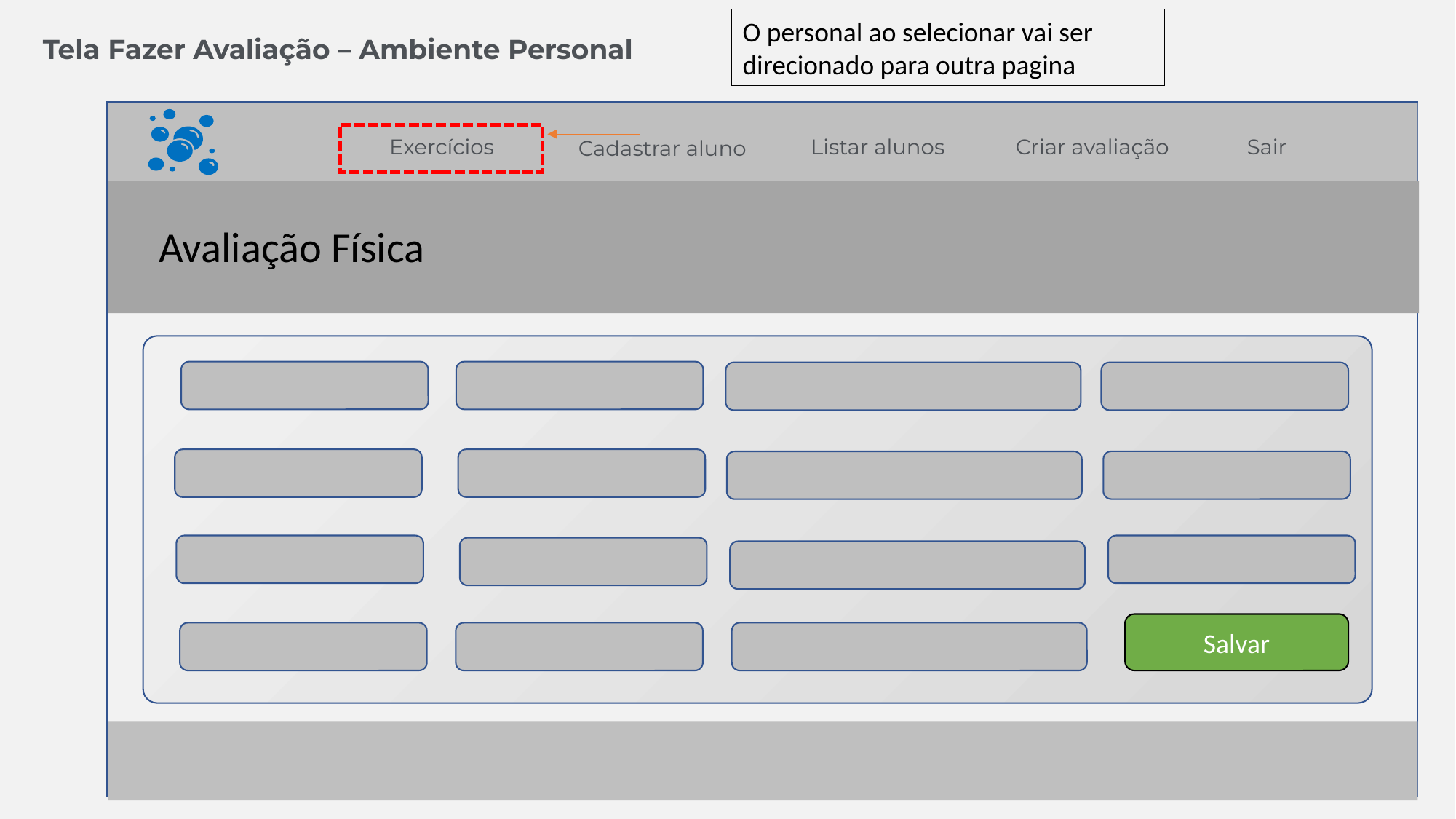

O personal ao selecionar vai ser direcionado para outra pagina
Tela Fazer Avaliação – Ambiente Personal

Exercícios
Listar alunos
Criar avaliação
Sair
Cadastrar aluno

Avaliação Física

Salvar